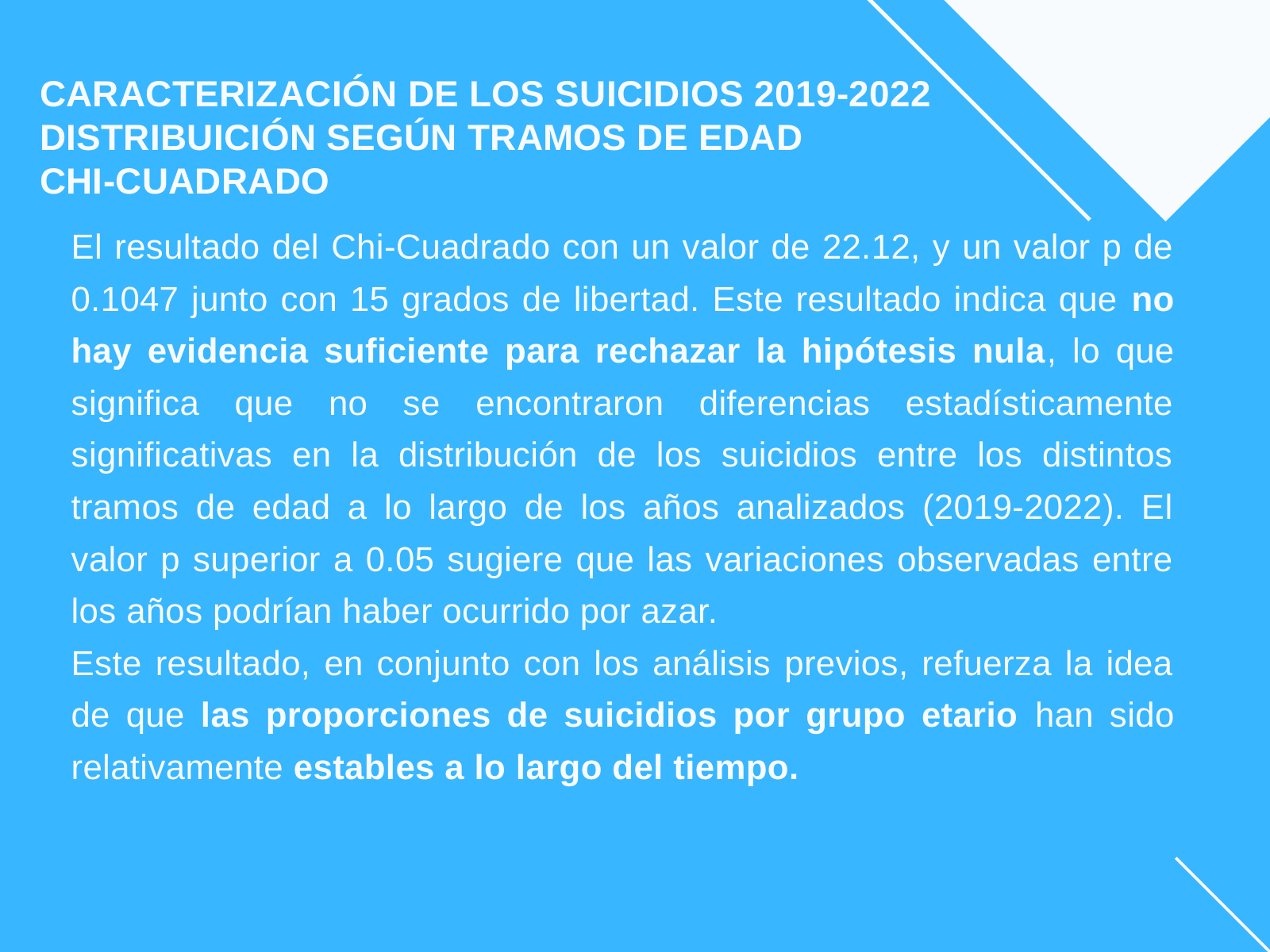

CARACTERIZACIÓN DE LOS SUICIDIOS 2019-2022
DISTRIBUICIÓN SEGÚN TRAMOS DE EDAD
CHI-CUADRADO

El resultado del Chi-Cuadrado con un valor de 22.12, y un valor p de 0.1047 junto con 15 grados de libertad. Este resultado indica que no hay evidencia suficiente para rechazar la hipótesis nula, lo que significa que no se encontraron diferencias estadísticamente significativas en la distribución de los suicidios entre los distintos tramos de edad a lo largo de los años analizados (2019-2022). El valor p superior a 0.05 sugiere que las variaciones observadas entre los años podrían haber ocurrido por azar.
Este resultado, en conjunto con los análisis previos, refuerza la idea de que las proporciones de suicidios por grupo etario han sido relativamente estables a lo largo del tiempo.